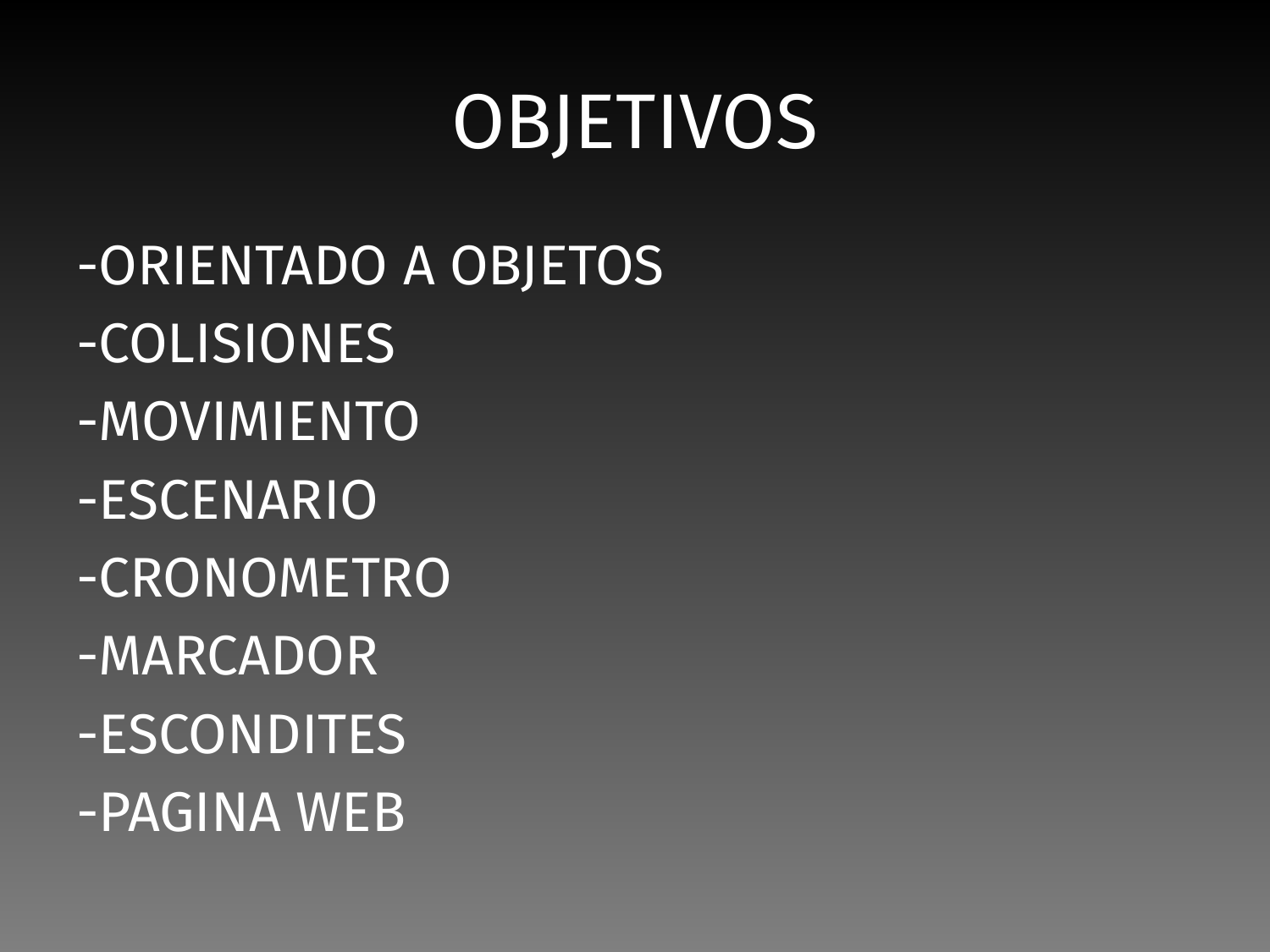

# OBJETIVOS
-ORIENTADO A OBJETOS
-COLISIONES
-MOVIMIENTO
-ESCENARIO
-CRONOMETRO
-MARCADOR
-ESCONDITES
-PAGINA WEB